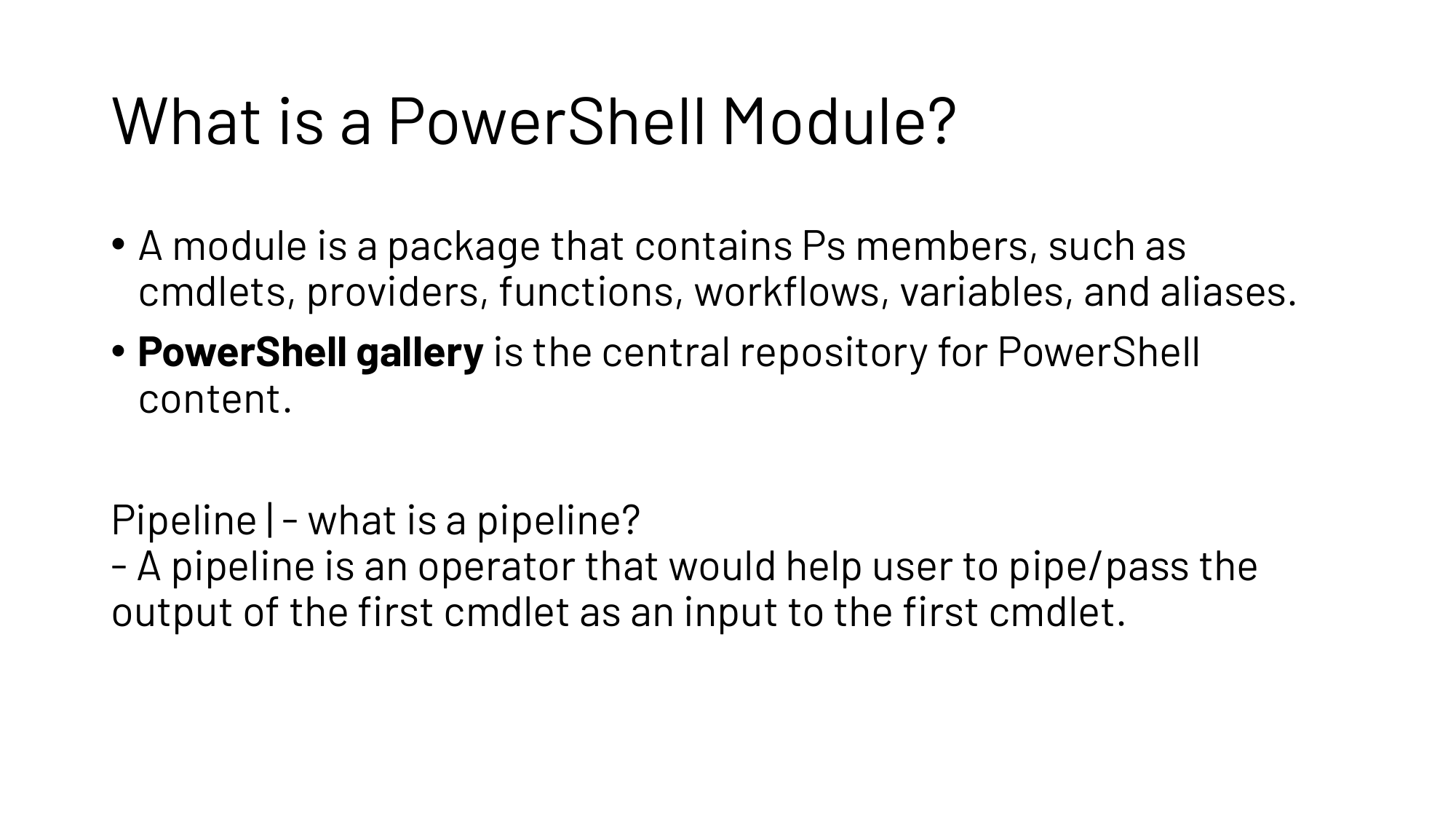

# What is a PowerShell Module?
A module is a package that contains Ps members, such as cmdlets, providers, functions, workflows, variables, and aliases.
PowerShell gallery is the central repository for PowerShell content.

Pipeline | - what is a pipeline?
- A pipeline is an operator that would help user to pipe/pass the output of the first cmdlet as an input to the first cmdlet.